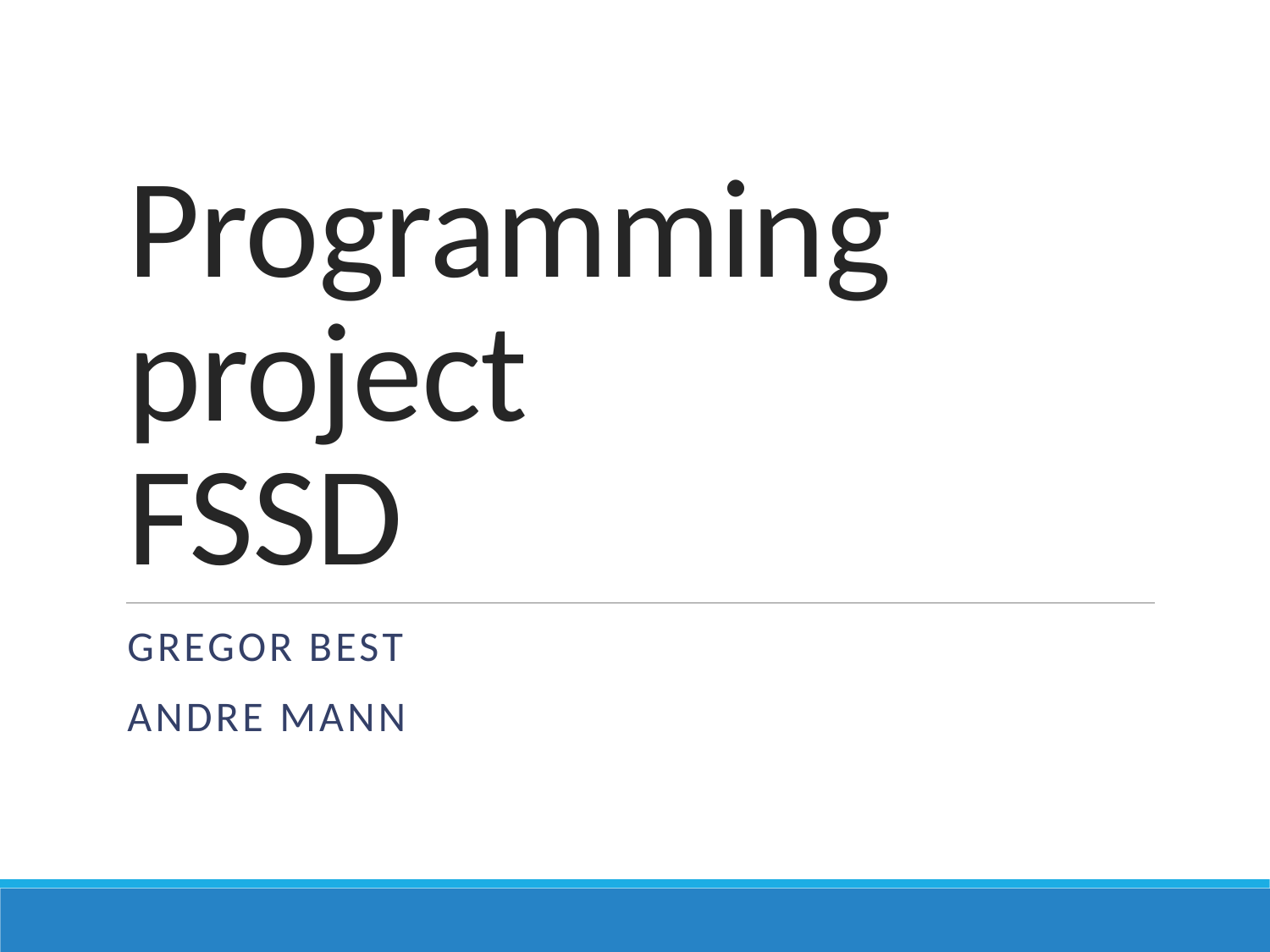

# Programming project FSSD
Gregor Best
Andre Mann